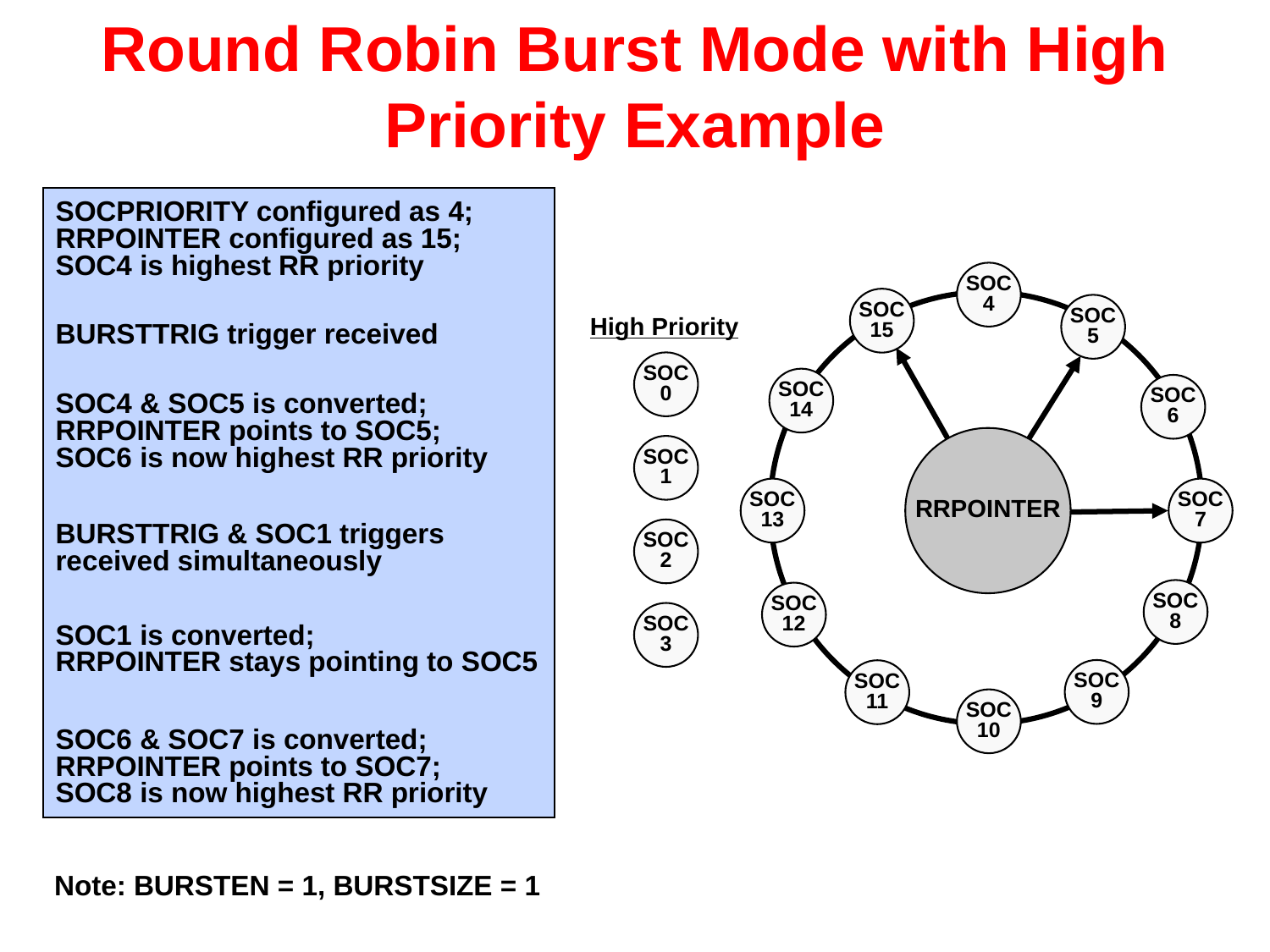

# Round Robin Burst Mode with High Priority Example

SOCPRIORITY configured as 4; RRPOINTER configured as 15; SOC4 is highest RR priority
SOC
4
SOC
15

SOC
5
High Priority
BURSTTRIG trigger received

SOC
0

SOC
14
SOC
6
SOC4 & SOC5 is converted;        RRPOINTER points to SOC5;    SOC6 is now highest RR priority
RRPOINTER
SOC
1
SOC
13
SOC
7

BURSTTRIG & SOC1 triggers received simultaneously
SOC
2
SOC
8
SOC
12
SOC
3
SOC1 is converted;            RRPOINTER stays pointing to SOC5
SOC
9
SOC
11
SOC
10
SOC6 & SOC7 is converted;      RRPOINTER points to SOC7;    SOC8 is now highest RR priority
Note: BURSTEN = 1, BURSTSIZE = 1